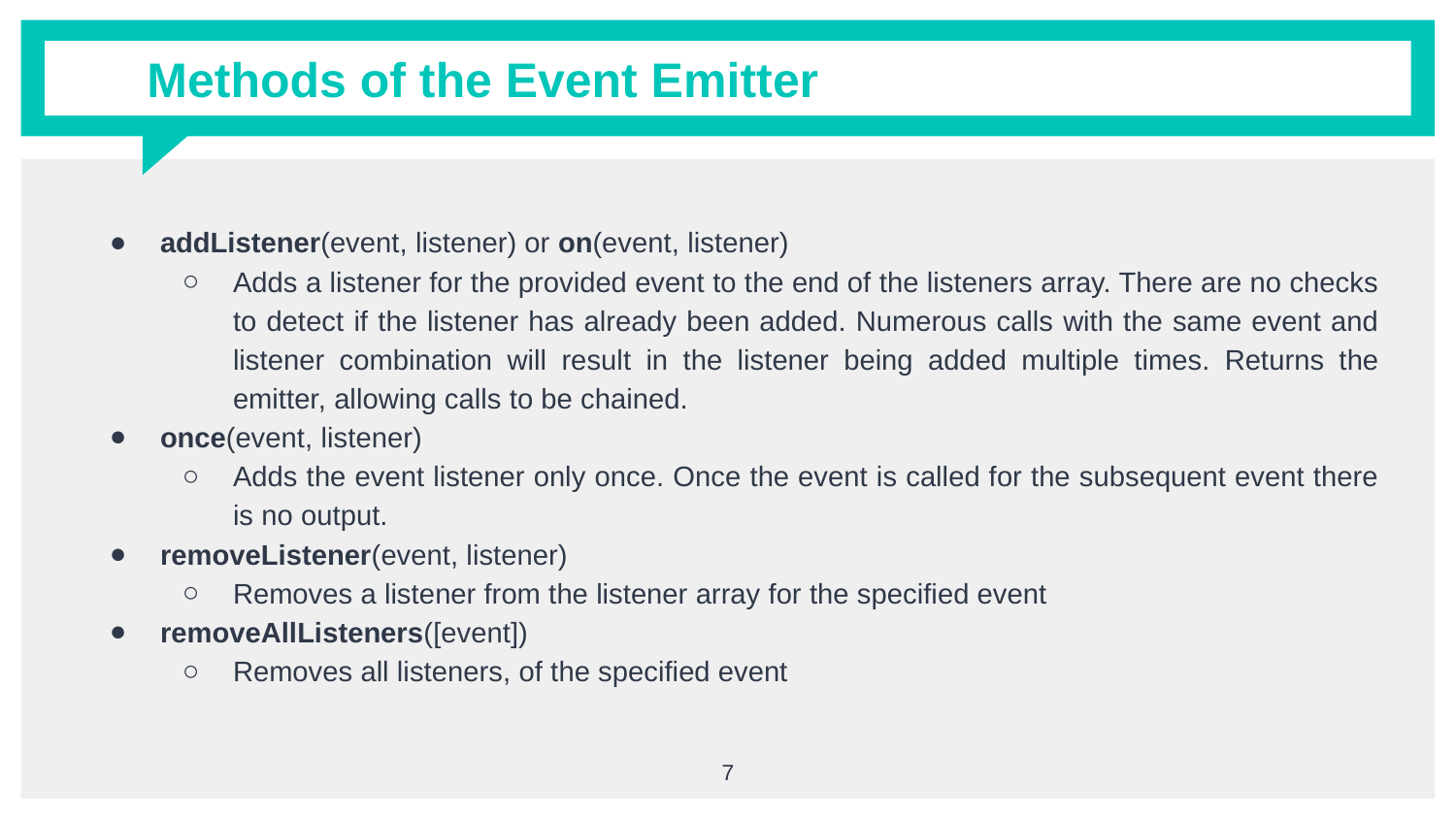

# Methods of the Event Emitter
addListener(event, listener) or on(event, listener)
Adds a listener for the provided event to the end of the listeners array. There are no checks to detect if the listener has already been added. Numerous calls with the same event and listener combination will result in the listener being added multiple times. Returns the emitter, allowing calls to be chained.
once(event, listener)
Adds the event listener only once. Once the event is called for the subsequent event there is no output.
removeListener(event, listener)
Removes a listener from the listener array for the specified event
removeAllListeners([event])
Removes all listeners, of the specified event

7